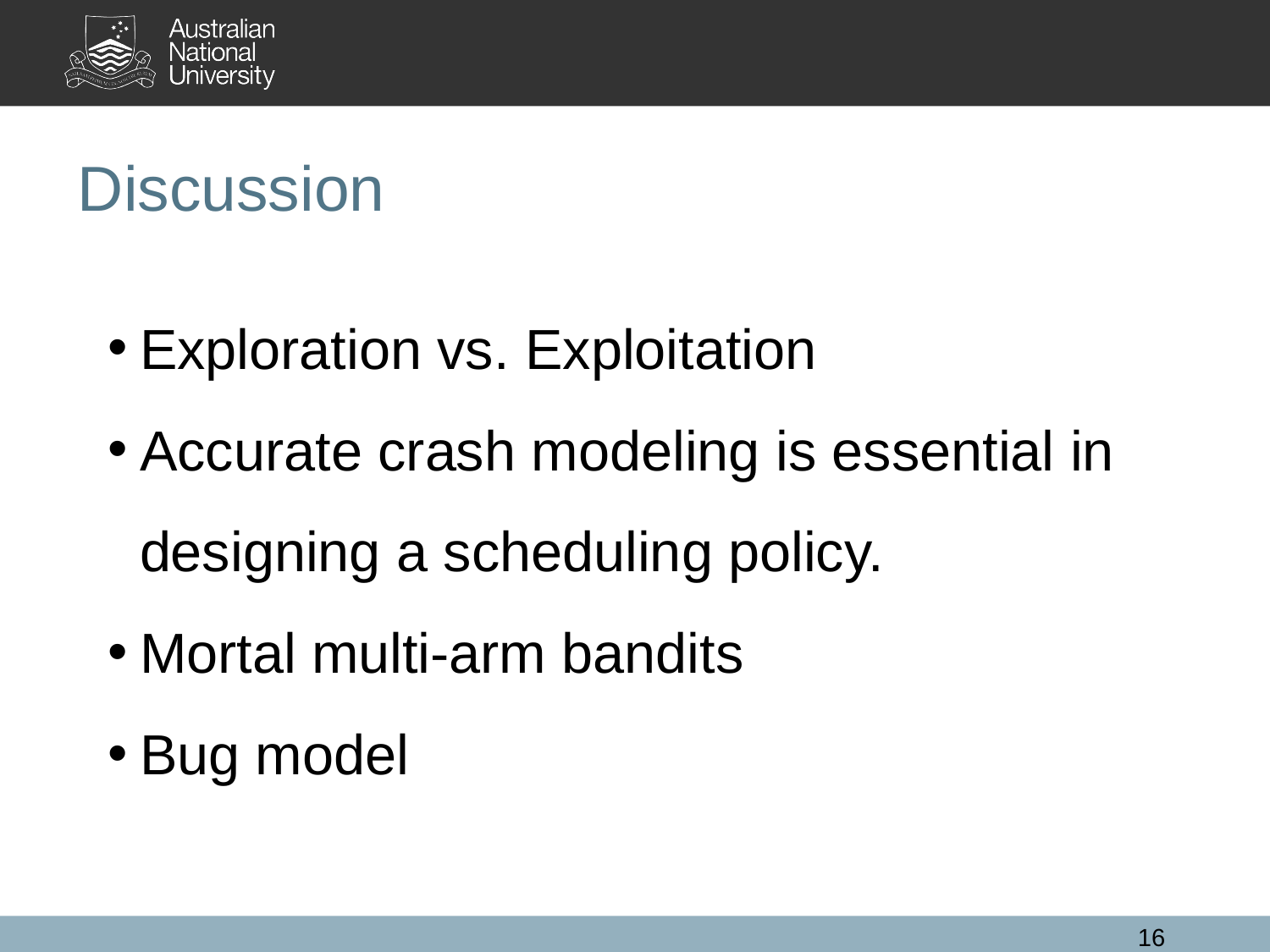

# Discussion
Exploration vs. Exploitation
Accurate crash modeling is essential in designing a scheduling policy.
Mortal multi-arm bandits
Bug model

16